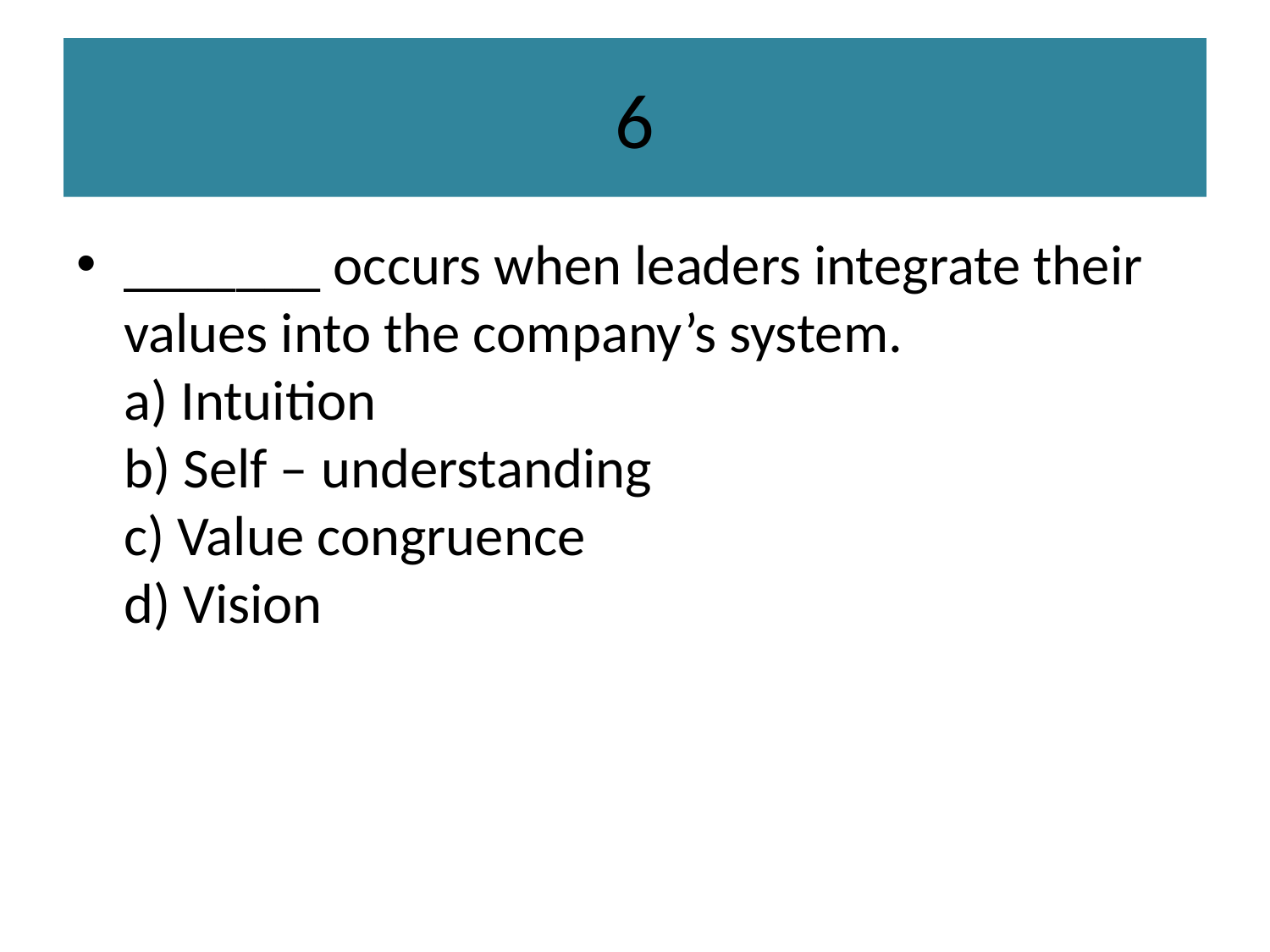

# 6
_______ occurs when leaders integrate their values into the company’s system.
a) Intuition
b) Self – understanding
c) Value congruence
d) Vision